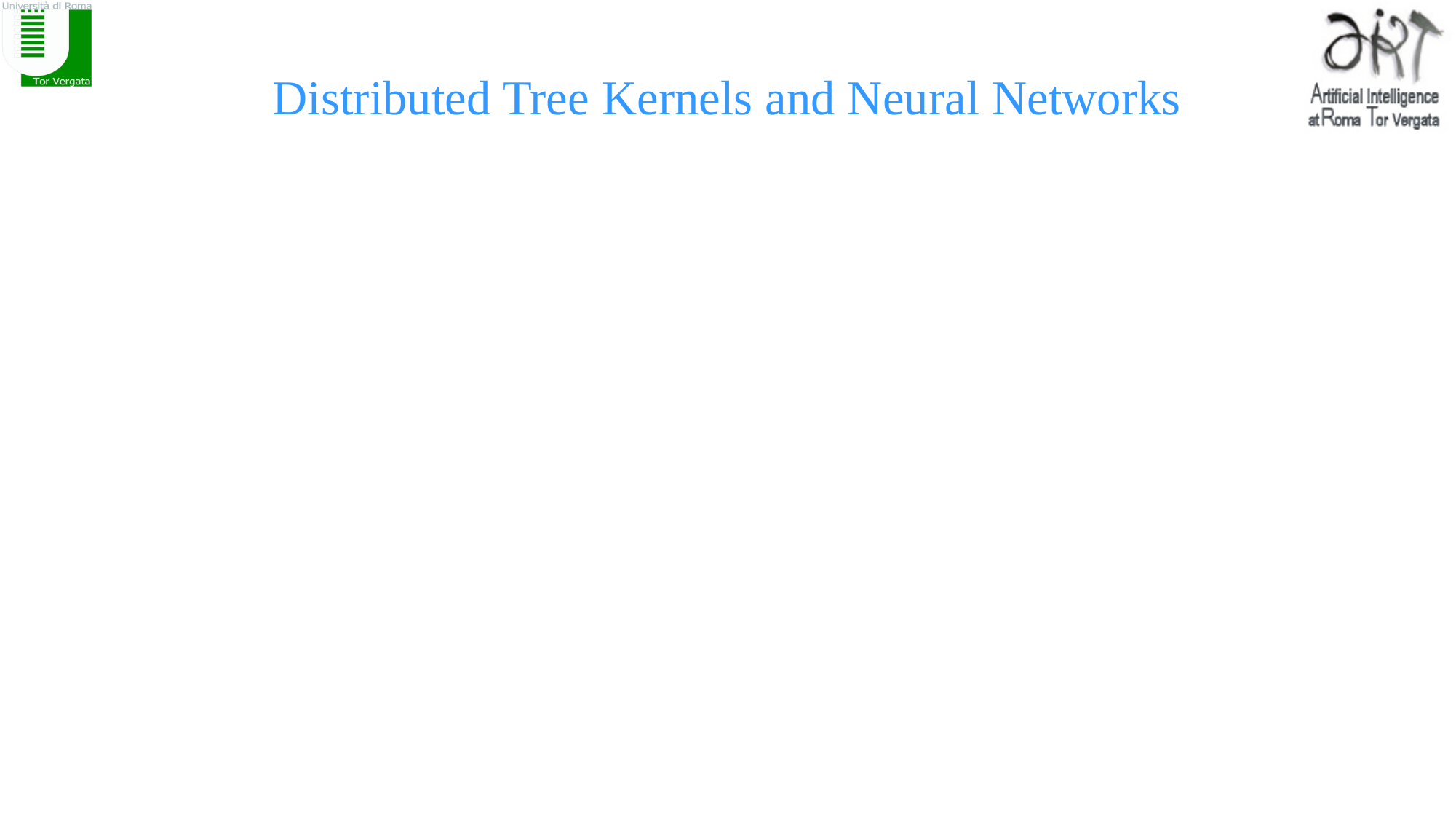

# Distributed Tree Kernels and Neural Networks